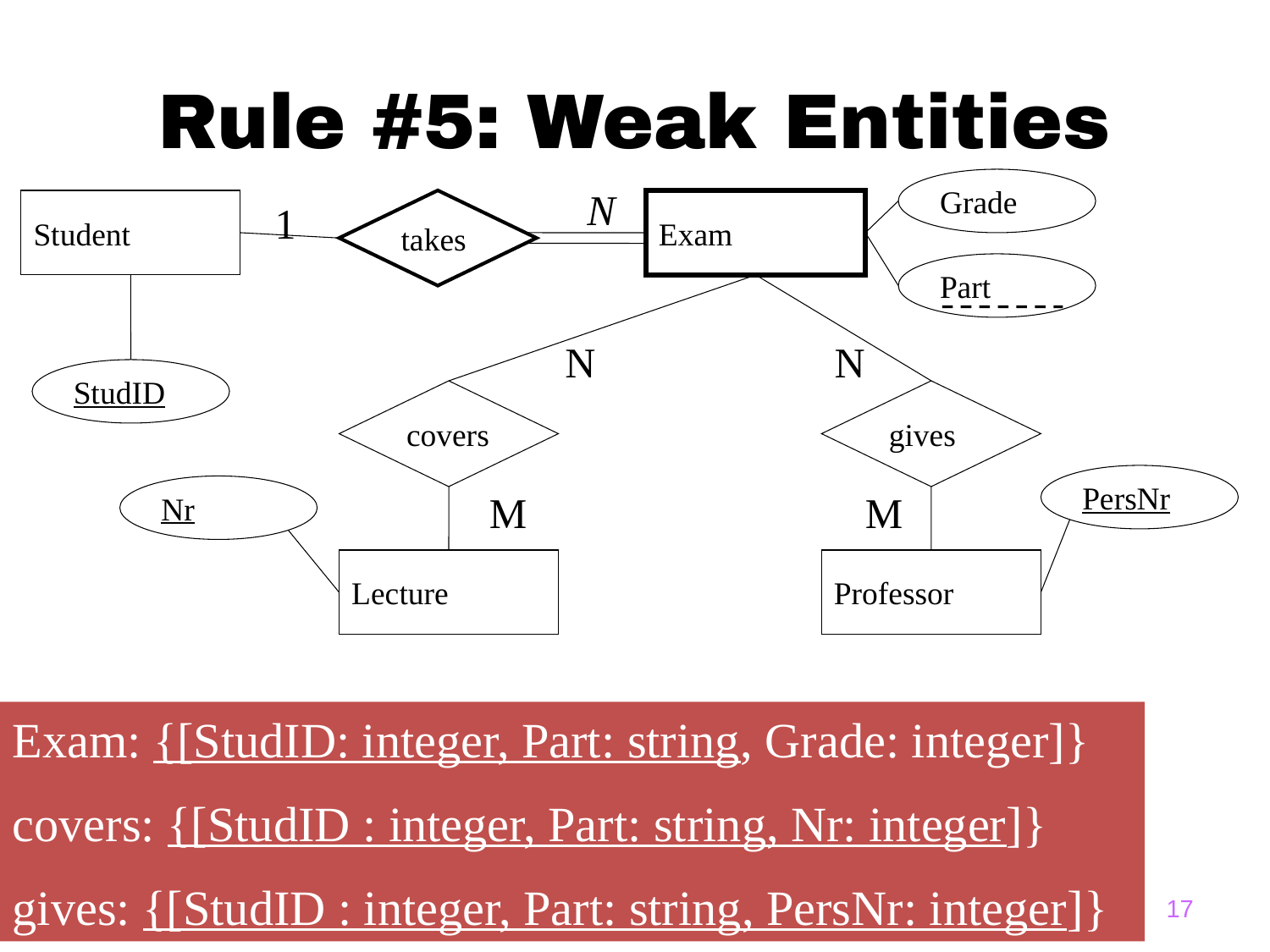

Rule #5: Weak Entities
Grade
N
Student
1
takes
Exam

Part

N
N
StudID
covers
gives
PersNr
Nr
M
M
Lecture
Professor
Exam: {[StudID: integer, Part: string, Grade: integer]}
covers: {[StudID : integer, Part: string, Nr: integer]}
gives: {[StudID : integer, Part: string, PersNr: integer]}
17